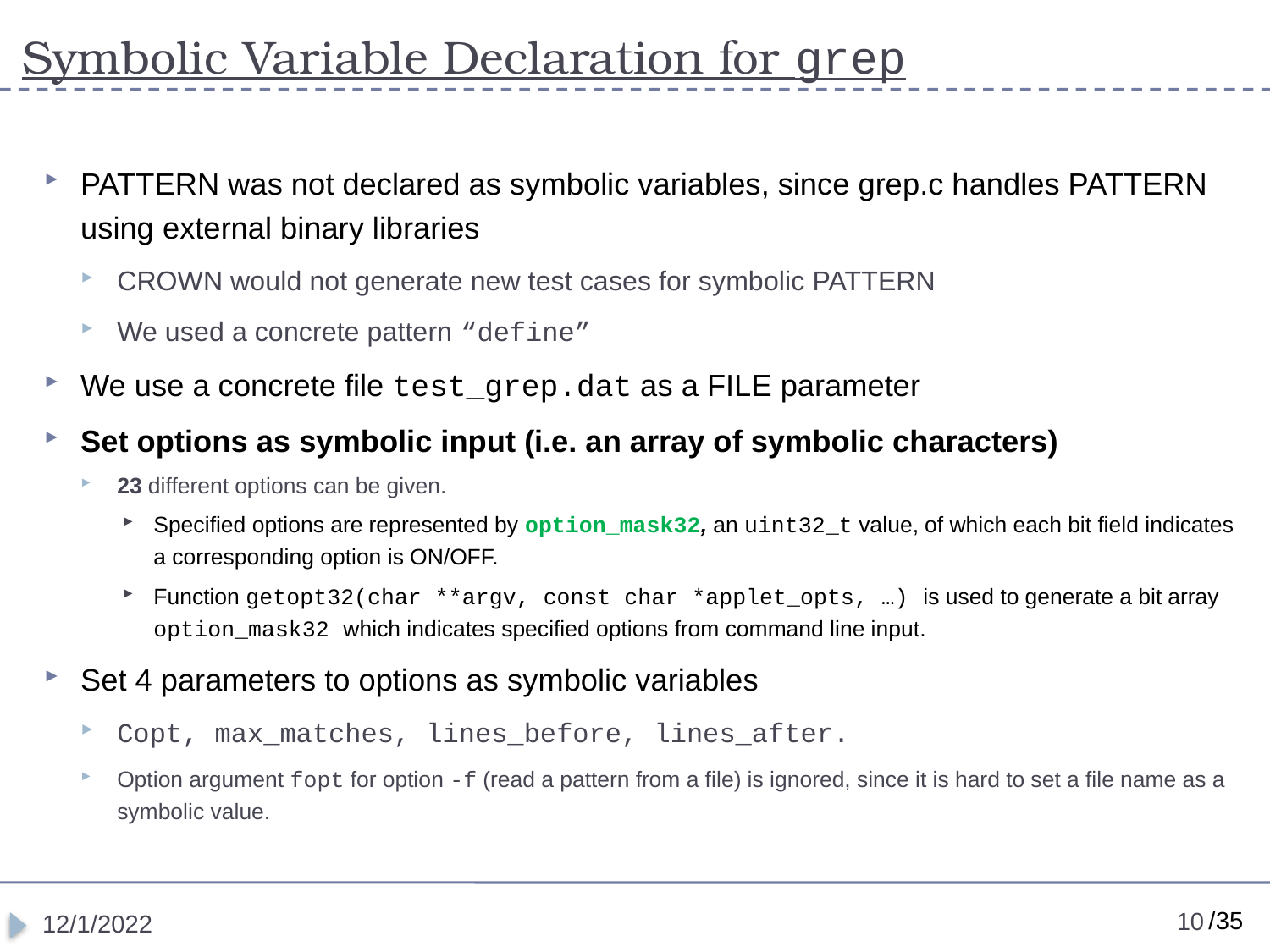

# Symbolic Variable Declaration for grep
PATTERN was not declared as symbolic variables, since grep.c handles PATTERN using external binary libraries
CROWN would not generate new test cases for symbolic PATTERN
We used a concrete pattern “define”
We use a concrete file test_grep.dat as a FILE parameter
Set options as symbolic input (i.e. an array of symbolic characters)
23 different options can be given.
Specified options are represented by option_mask32, an uint32_t value, of which each bit field indicates a corresponding option is ON/OFF.
Function getopt32(char **argv, const char *applet_opts, …) is used to generate a bit array option_mask32 which indicates specified options from command line input.
Set 4 parameters to options as symbolic variables
Copt, max_matches, lines_before, lines_after.
Option argument fopt for option -f (read a pattern from a file) is ignored, since it is hard to set a file name as a symbolic value.
10
12/1/2022